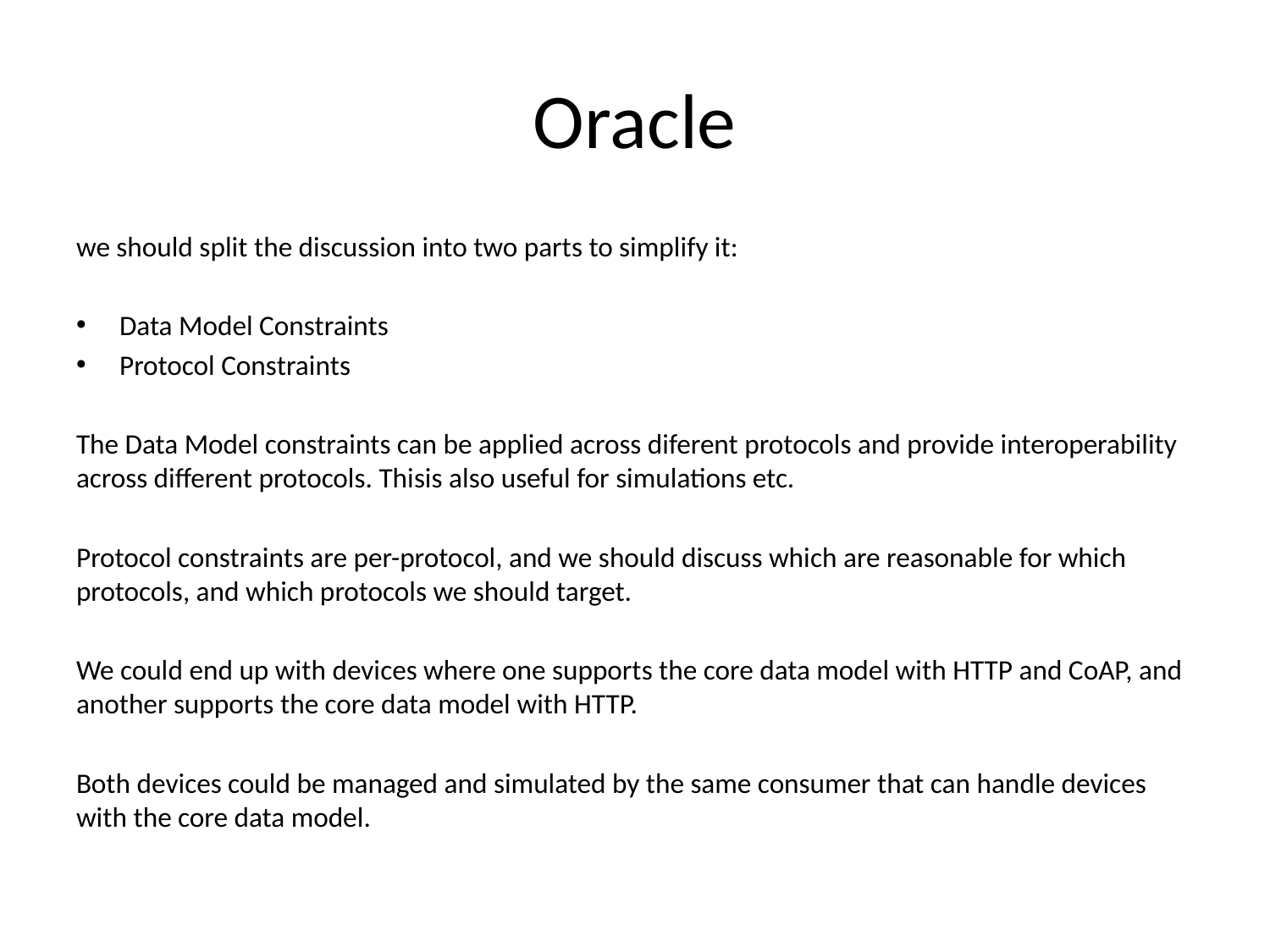

# Oracle
we should split the discussion into two parts to simplify it:

Data Model Constraints
Protocol Constraints

The Data Model constraints can be applied across diferent protocols and provide interoperability across different protocols. Thisis also useful for simulations etc.

Protocol constraints are per-protocol, and we should discuss which are reasonable for which protocols, and which protocols we should target.

We could end up with devices where one supports the core data model with HTTP and CoAP, and another supports the core data model with HTTP.

Both devices could be managed and simulated by the same consumer that can handle devices with the core data model.